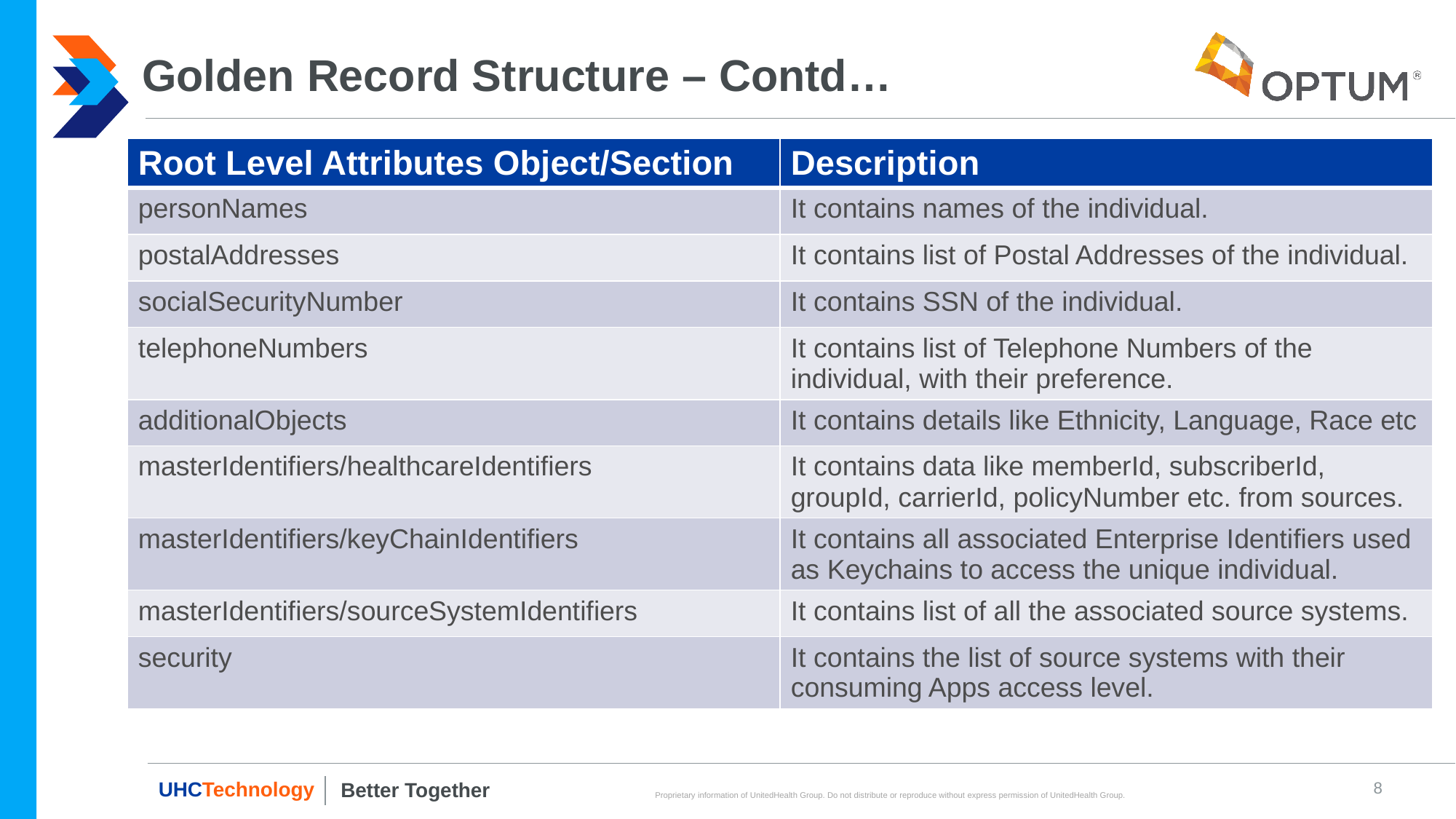

# Golden Record Structure – Contd…
| Root Level Attributes Object/Section | Description |
| --- | --- |
| personNames | It contains names of the individual. |
| postalAddresses | It contains list of Postal Addresses of the individual. |
| socialSecurityNumber | It contains SSN of the individual. |
| telephoneNumbers | It contains list of Telephone Numbers of the individual, with their preference. |
| additionalObjects | It contains details like Ethnicity, Language, Race etc |
| masterIdentifiers/healthcareIdentifiers | It contains data like memberId, subscriberId, groupId, carrierId, policyNumber etc. from sources. |
| masterIdentifiers/keyChainIdentifiers | It contains all associated Enterprise Identifiers used as Keychains to access the unique individual. |
| masterIdentifiers/sourceSystemIdentifiers | It contains list of all the associated source systems. |
| security | It contains the list of source systems with their consuming Apps access level. |
8